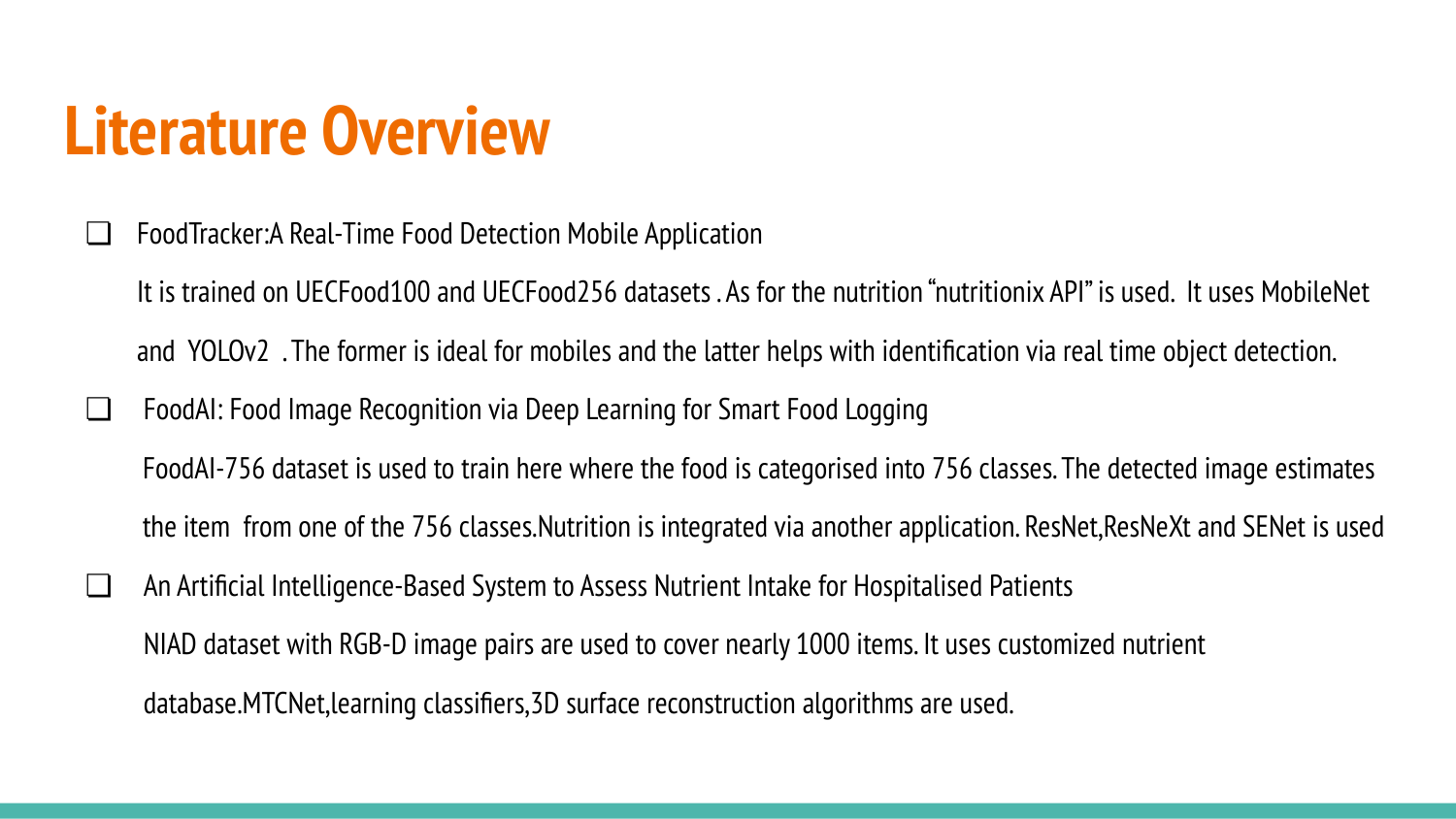

# Literature Overview
FoodTracker:A Real-Time Food Detection Mobile Application
It is trained on UECFood100 and UECFood256 datasets . As for the nutrition “nutritionix API” is used.  It uses MobileNet
and  YOLOv2  . The former is ideal for mobiles and the latter helps with identification via real time object detection.
 FoodAI: Food Image Recognition via Deep Learning for Smart Food Logging
            FoodAI-756 dataset is used to train here where the food is categorised into 756 classes. The detected image estimates
            the item  from one of the 756 classes.Nutrition is integrated via another application. ResNet,ResNeXt and SENet is used
 An Artificial Intelligence-Based System to Assess Nutrient Intake for Hospitalised Patients
 NIAD dataset with RGB-D image pairs are used to cover nearly 1000 items. It uses customized nutrient
 database.MTCNet,learning classifiers,3D surface reconstruction algorithms are used.